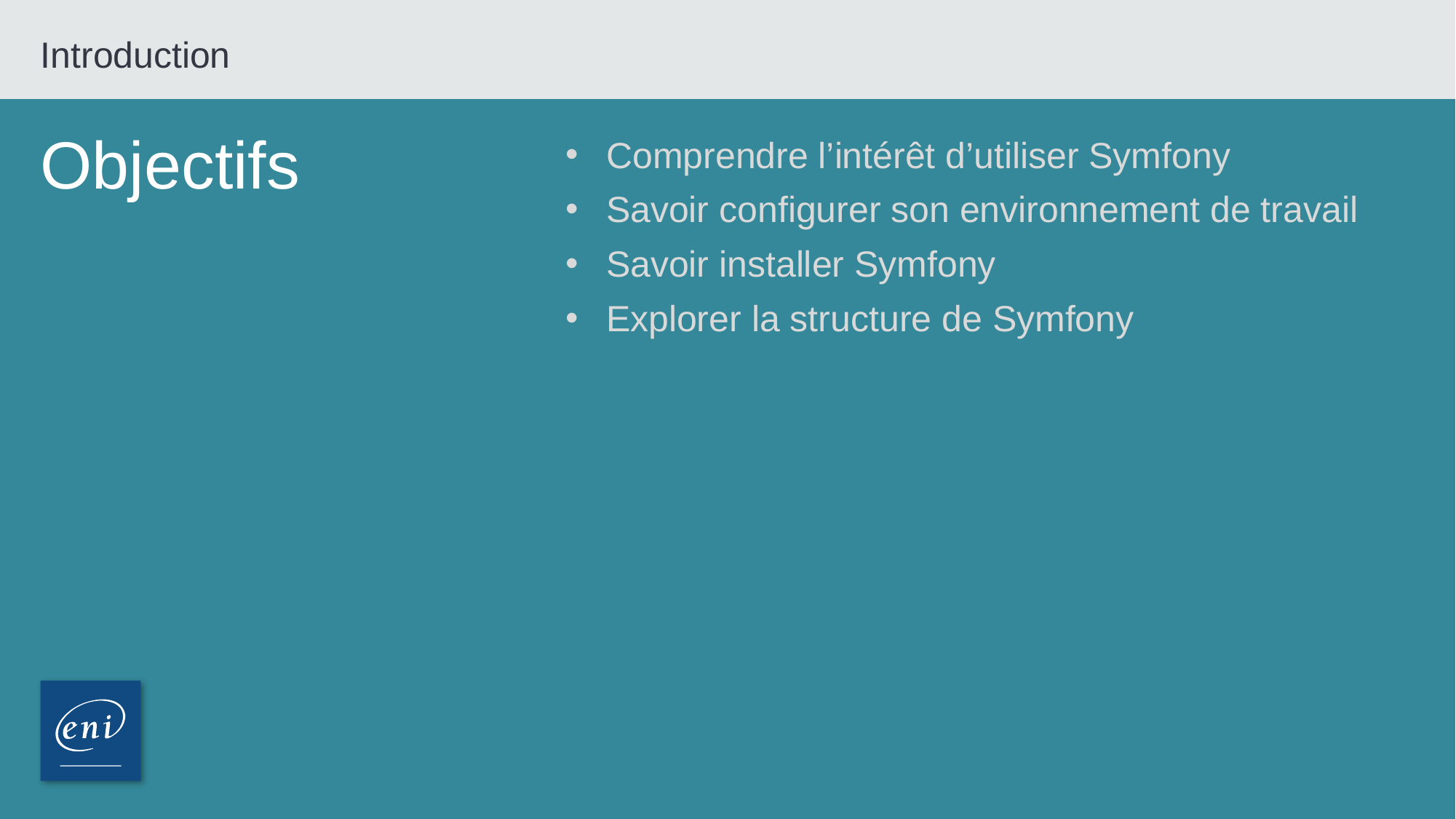

Introduction
# Objectifs
Comprendre l’intérêt d’utiliser Symfony
Savoir configurer son environnement de travail
Savoir installer Symfony
Explorer la structure de Symfony